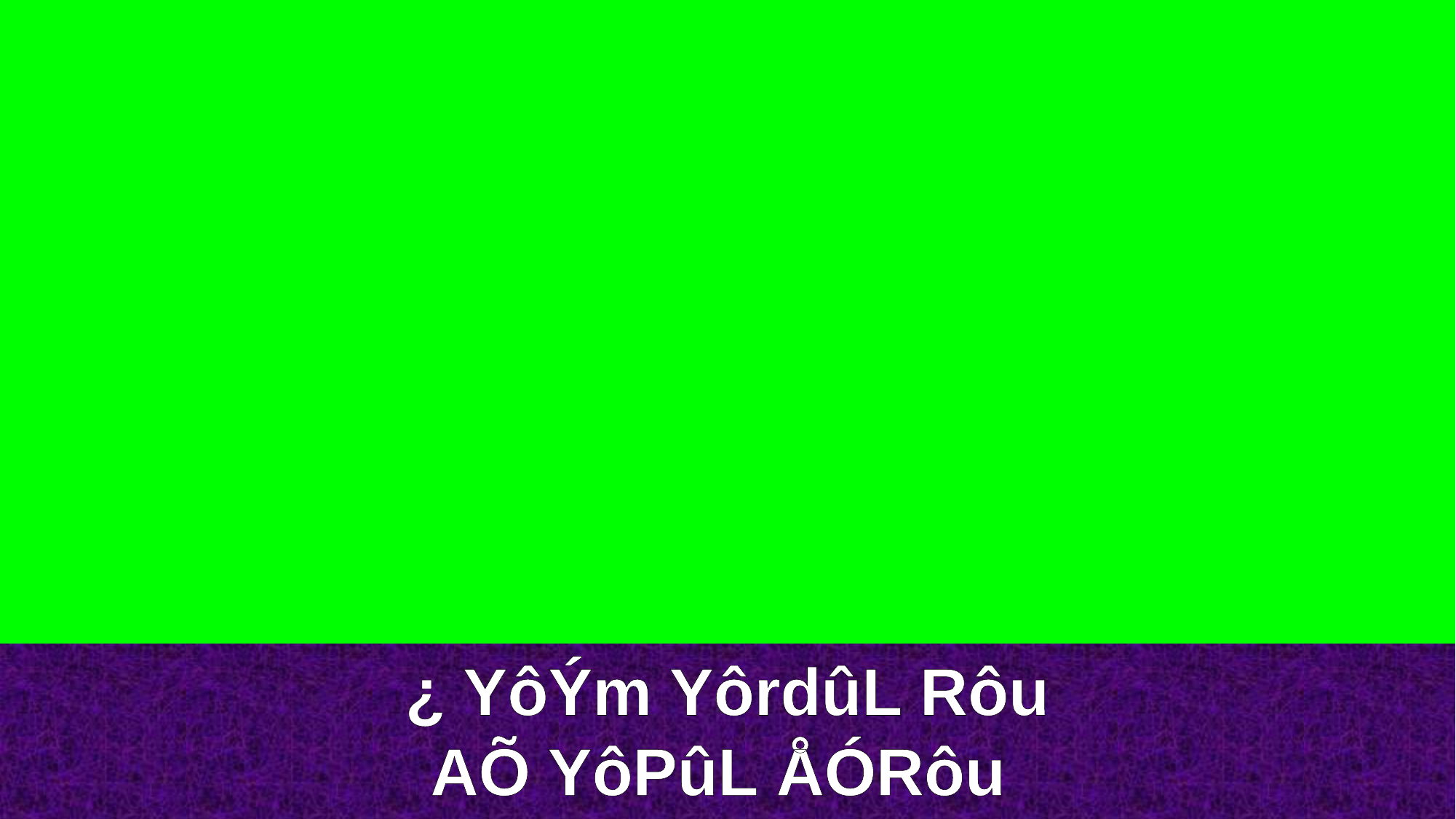

¿ YôÝm YôrdûL Rôu AÕ YôPûL ÅÓRôu